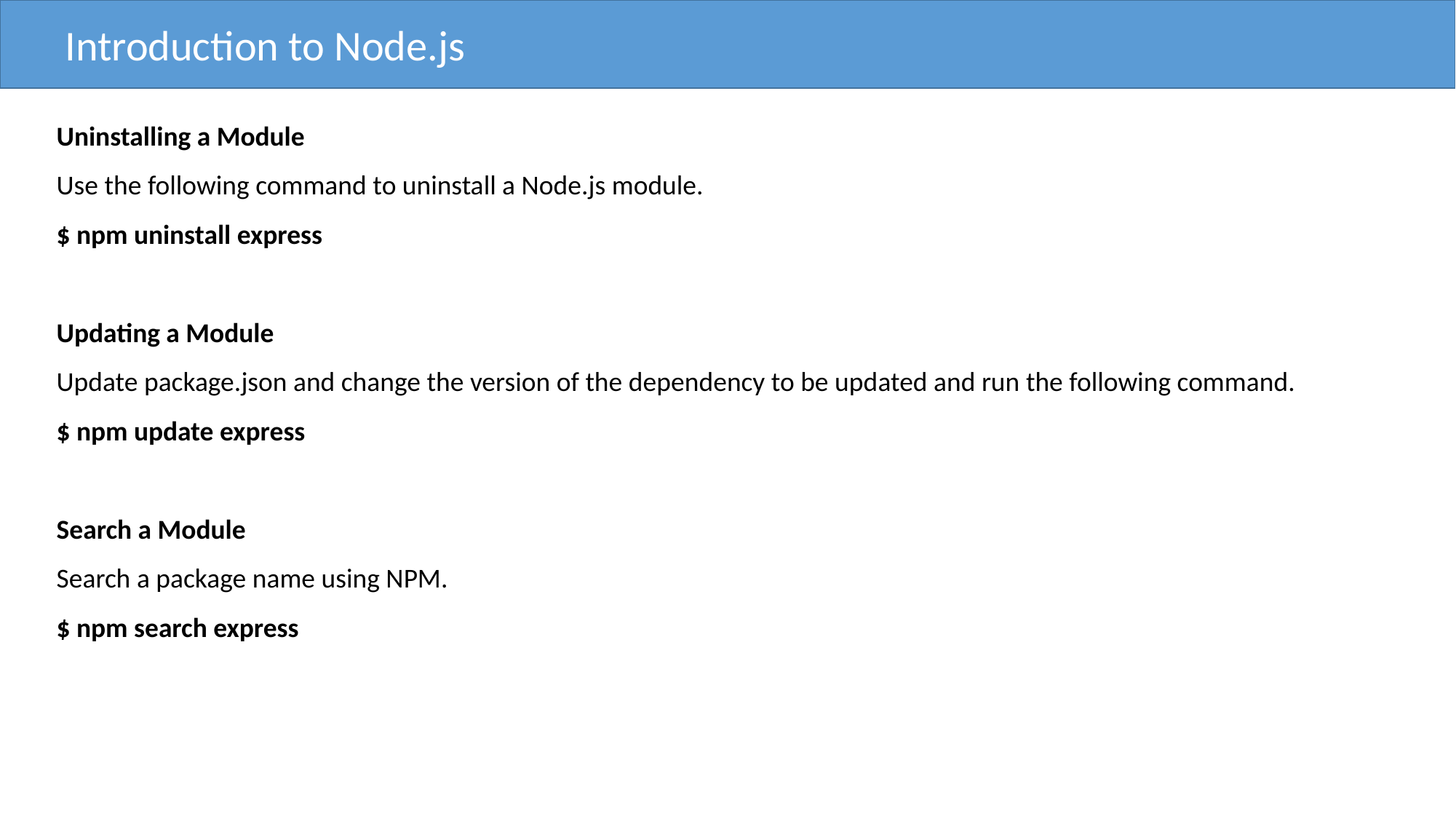

Introduction to Node.js

Uninstalling a Module
Use the following command to uninstall a Node.js module.
$ npm uninstall express

Updating a Module
Update package.json and change the version of the dependency to be updated and run the following command.
$ npm update express

Search a Module
Search a package name using NPM.
$ npm search express